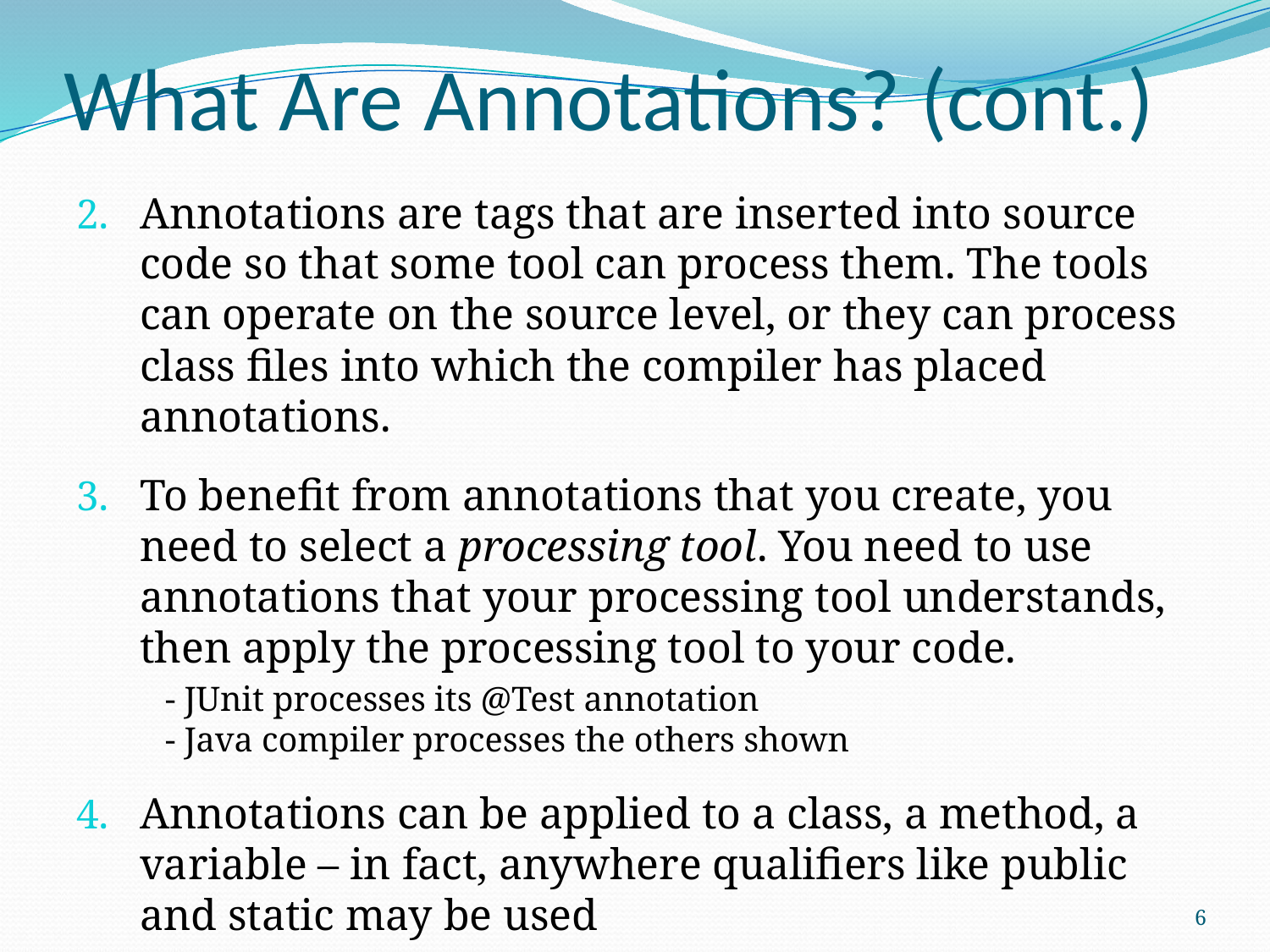

# What Are Annotations? (cont.)
Annotations are tags that are inserted into source code so that some tool can process them. The tools can operate on the source level, or they can process class files into which the compiler has placed annotations.

To benefit from annotations that you create, you need to select a processing tool. You need to use annotations that your processing tool understands, then apply the processing tool to your code.
- JUnit processes its @Test annotation
- Java compiler processes the others shown

Annotations can be applied to a class, a method, a variable – in fact, anywhere qualifiers like public and static may be used
6